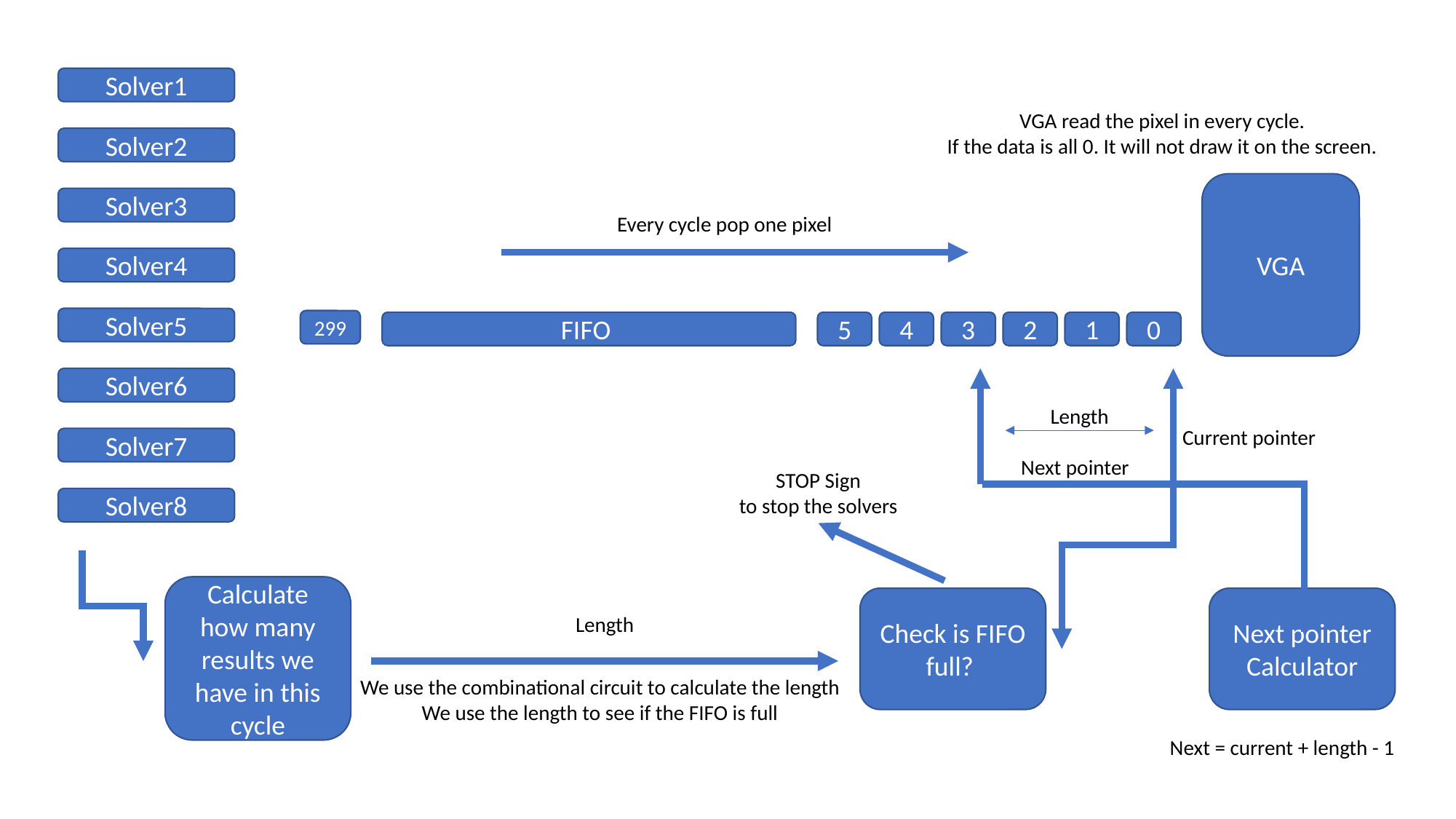

Solver1
VGA read the pixel in every cycle.
If the data is all 0. It will not draw it on the screen.
Solver2
VGA
Solver3
Every cycle pop one pixel
Solver4
Solver5
299
5
4
3
2
1
0
FIFO
Solver6
Length
Current pointer
Solver7
Next pointer
STOP Sign
to stop the solvers
Solver8
Calculate how many results we have in this cycle
Check is FIFO full?
Next pointer Calculator
Length
We use the combinational circuit to calculate the length
We use the length to see if the FIFO is full
Next = current + length - 1